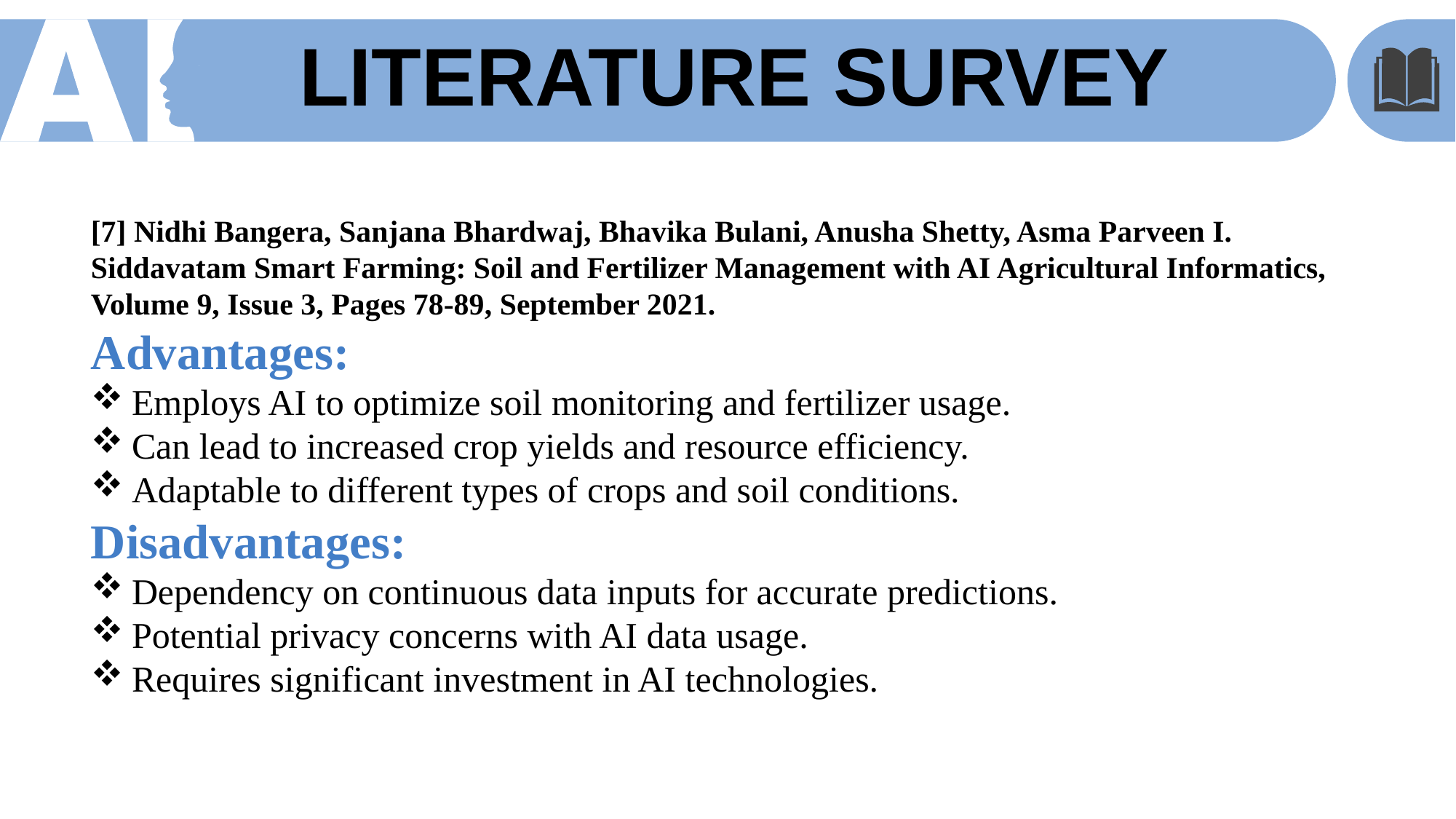

LITERATURE SURVEY

[7] Nidhi Bangera, Sanjana Bhardwaj, Bhavika Bulani, Anusha Shetty, Asma Parveen I. Siddavatam Smart Farming: Soil and Fertilizer Management with AI Agricultural Informatics, Volume 9, Issue 3, Pages 78-89, September 2021.
Advantages:
Employs AI to optimize soil monitoring and fertilizer usage.
Can lead to increased crop yields and resource efficiency.
Adaptable to different types of crops and soil conditions.
Disadvantages:
Dependency on continuous data inputs for accurate predictions.
Potential privacy concerns with AI data usage.
Requires significant investment in AI technologies.
01
02
03
04